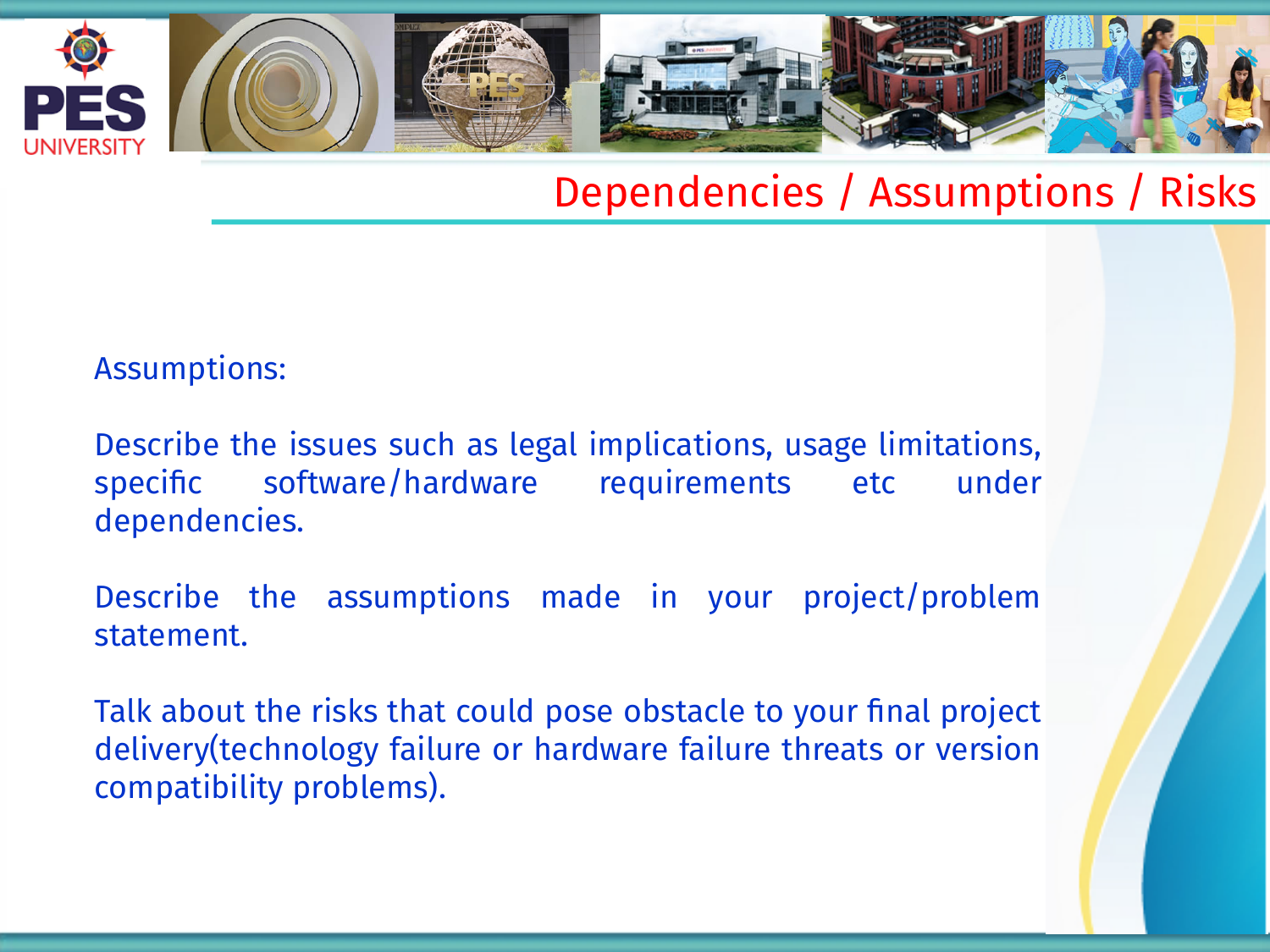

Dependencies / Assumptions / Risks

Assumptions:

Describe the issues such as legal implications, usage limitations, specific software/hardware requirements etc under dependencies.

Describe the assumptions made in your project/problem statement.

Talk about the risks that could pose obstacle to your final project delivery(technology failure or hardware failure threats or version compatibility problems).